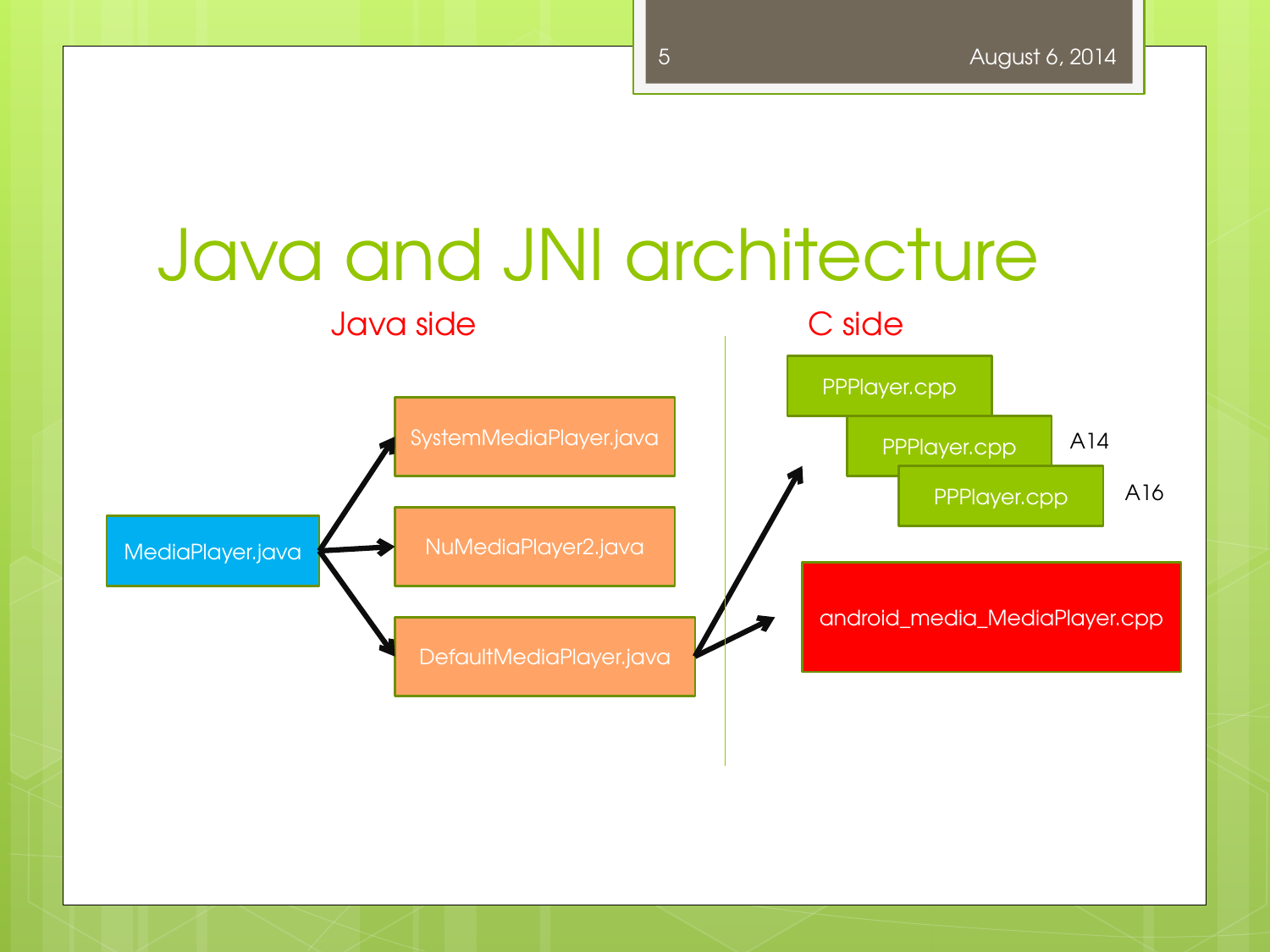

5
August 6, 2014
# Java and JNI architecture
Java side
C side
PPPlayer.cpp
SystemMediaPlayer.java
PPPlayer.cpp
A14
PPPlayer.cpp
A16
NuMediaPlayer2.java
MediaPlayer.java
android_media_MediaPlayer.cpp
DefaultMediaPlayer.java